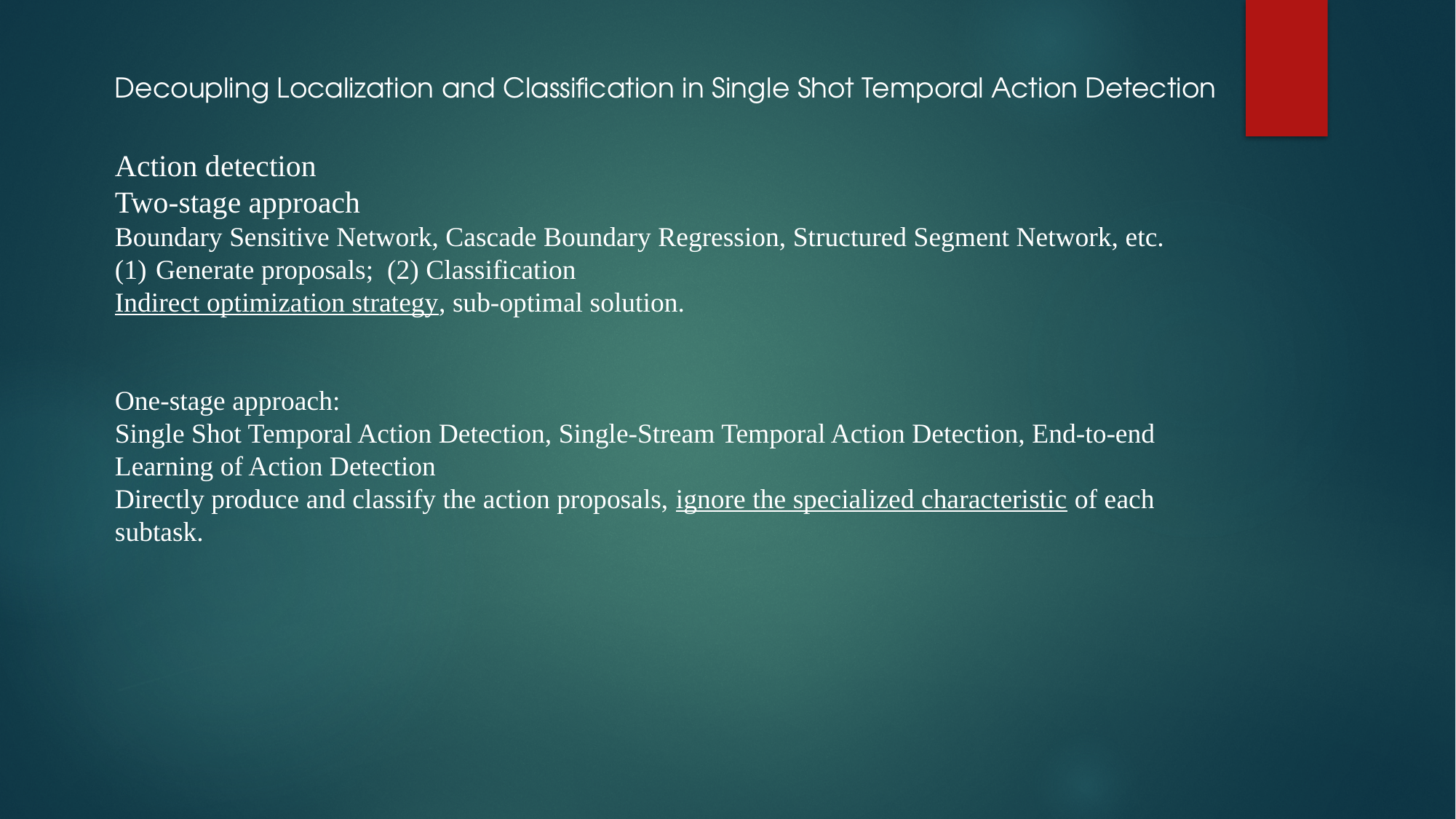

Decoupling Localization and Classification in Single Shot Temporal Action Detection
Action detection
Two-stage approach
Boundary Sensitive Network, Cascade Boundary Regression, Structured Segment Network, etc.
Generate proposals;  (2) Classification
Indirect optimization strategy, sub-optimal solution.

One-stage approach:
Single Shot Temporal Action Detection, Single-Stream Temporal Action Detection, End-to-end Learning of Action Detection
Directly produce and classify the action proposals, ignore the specialized characteristic of each subtask.